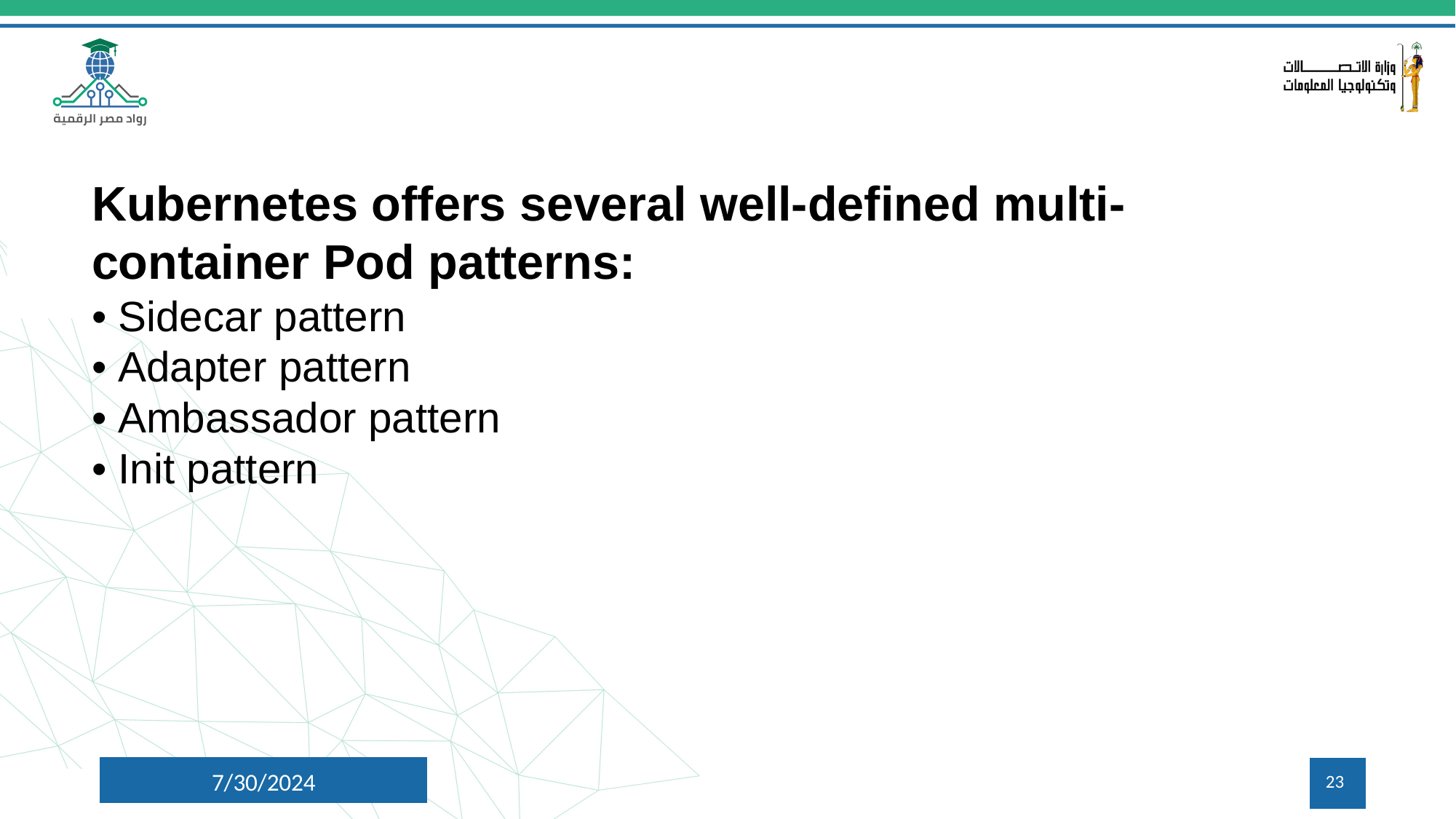

Kubernetes offers several well-defined multi-container Pod patterns:
• Sidecar pattern
• Adapter pattern
• Ambassador pattern
• Init pattern
7/30/2024

23